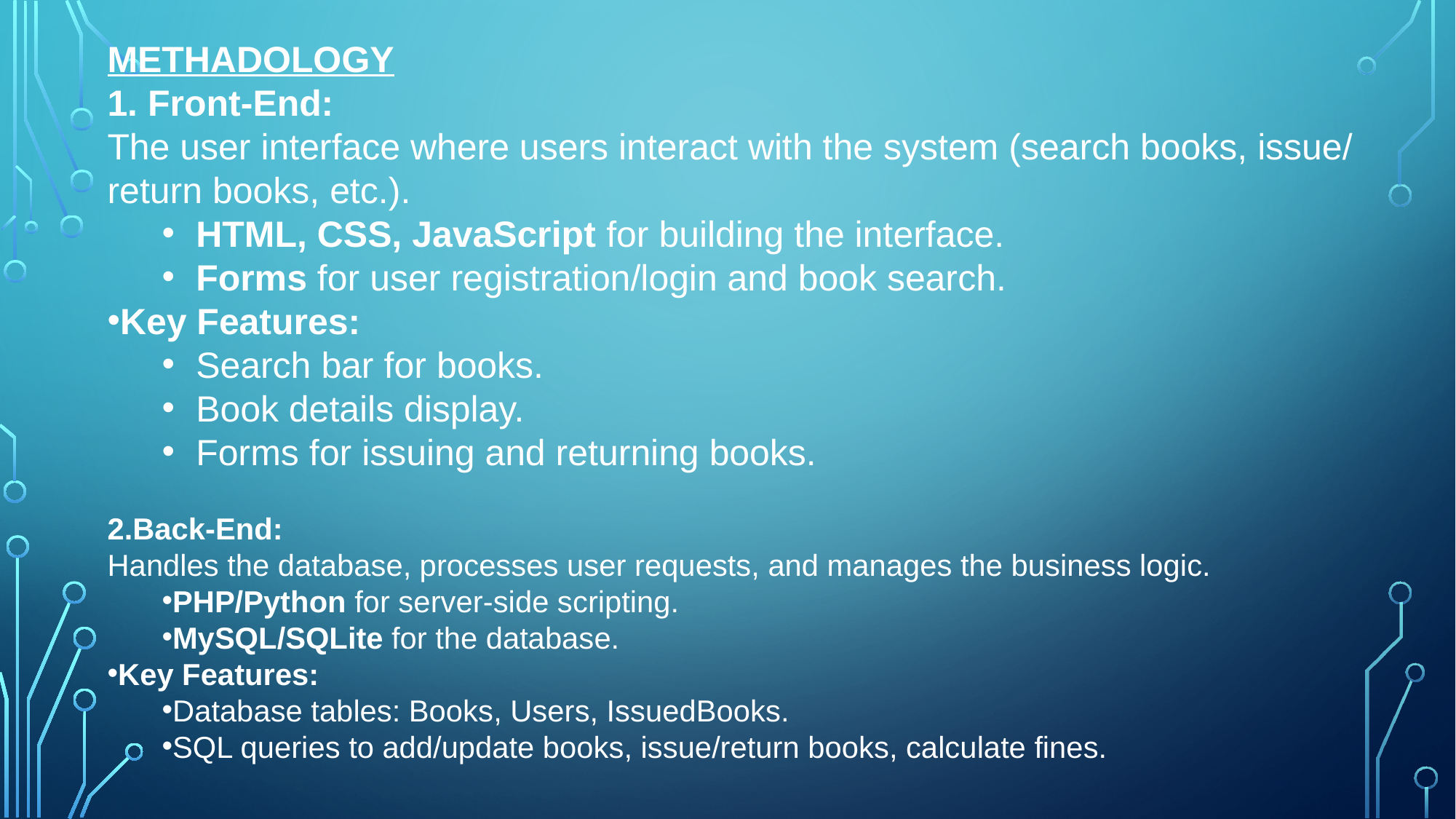

METHADOLOGY
1. Front-End:
The user interface where users interact with the system (search books, issue/
return books, etc.).
HTML, CSS, JavaScript for building the interface.
Forms for user registration/login and book search.
Key Features:
Search bar for books.
Book details display.
Forms for issuing and returning books.

2.Back-End:
Handles the database, processes user requests, and manages the business logic.
PHP/Python for server-side scripting.
MySQL/SQLite for the database.
Key Features:
Database tables: Books, Users, IssuedBooks.
SQL queries to add/update books, issue/return books, calculate fines.